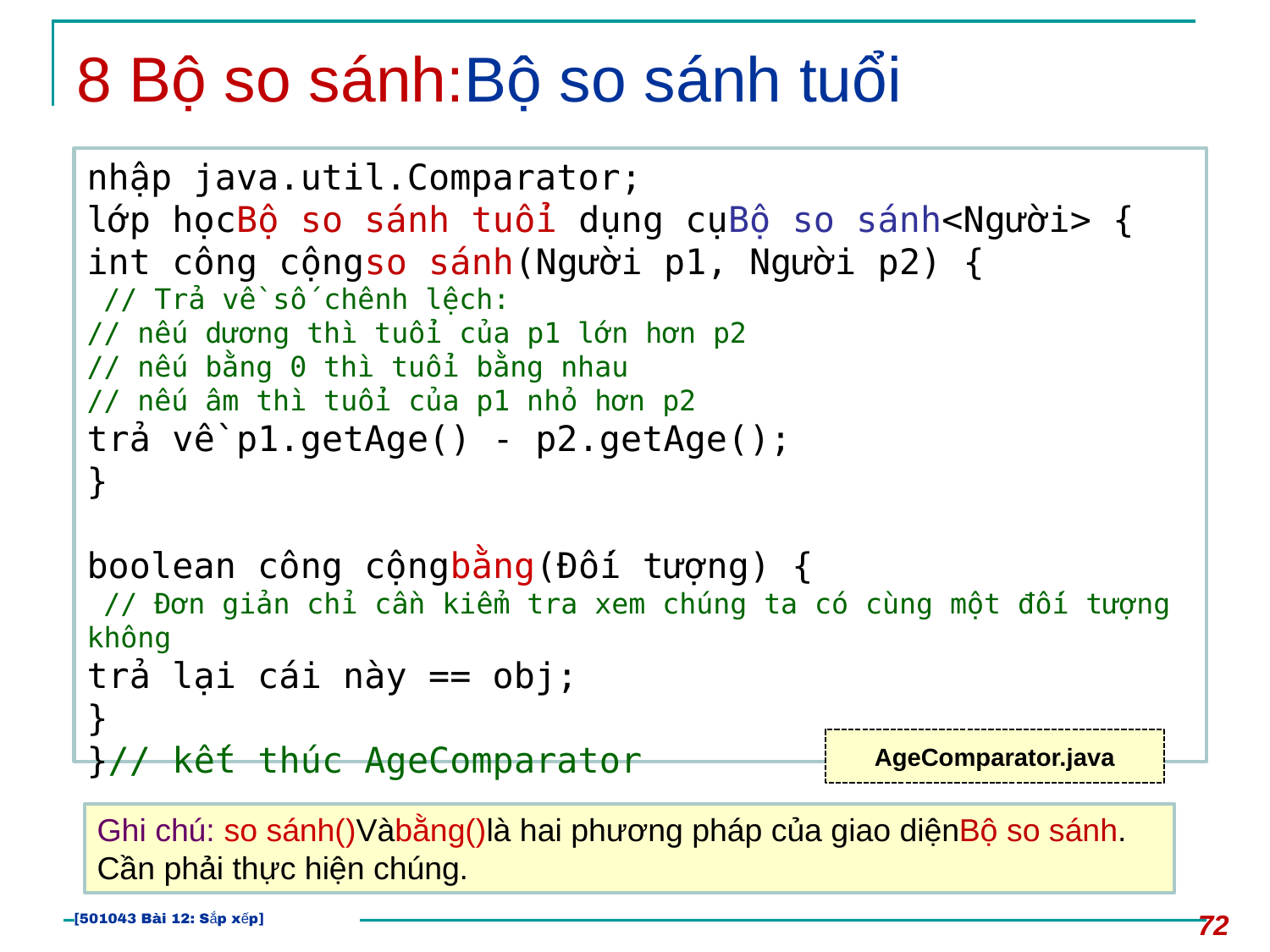

# 8 Bộ so sánh:Bộ so sánh tuổi
nhập java.util.Comparator;
lớp họcBộ so sánh tuổi dụng cụBộ so sánh<Người> {
int công cộngso sánh(Người p1, Người p2) {
 // Trả về số chênh lệch:
// nếu dương thì tuổi của p1 lớn hơn p2
// nếu bằng 0 thì tuổi bằng nhau
// nếu âm thì tuổi của p1 nhỏ hơn p2
trả về p1.getAge() - p2.getAge();
}

boolean công cộngbằng(Đối tượng) {
 // Đơn giản chỉ cần kiểm tra xem chúng ta có cùng một đối tượng không
trả lại cái này == obj;
}
}// kết thúc AgeComparator
AgeComparator.java
Ghi chú: so sánh()Vàbằng()là hai phương pháp của giao diệnBộ so sánh. Cần phải thực hiện chúng.
72
[501043 Bài 12: Sắp xếp]